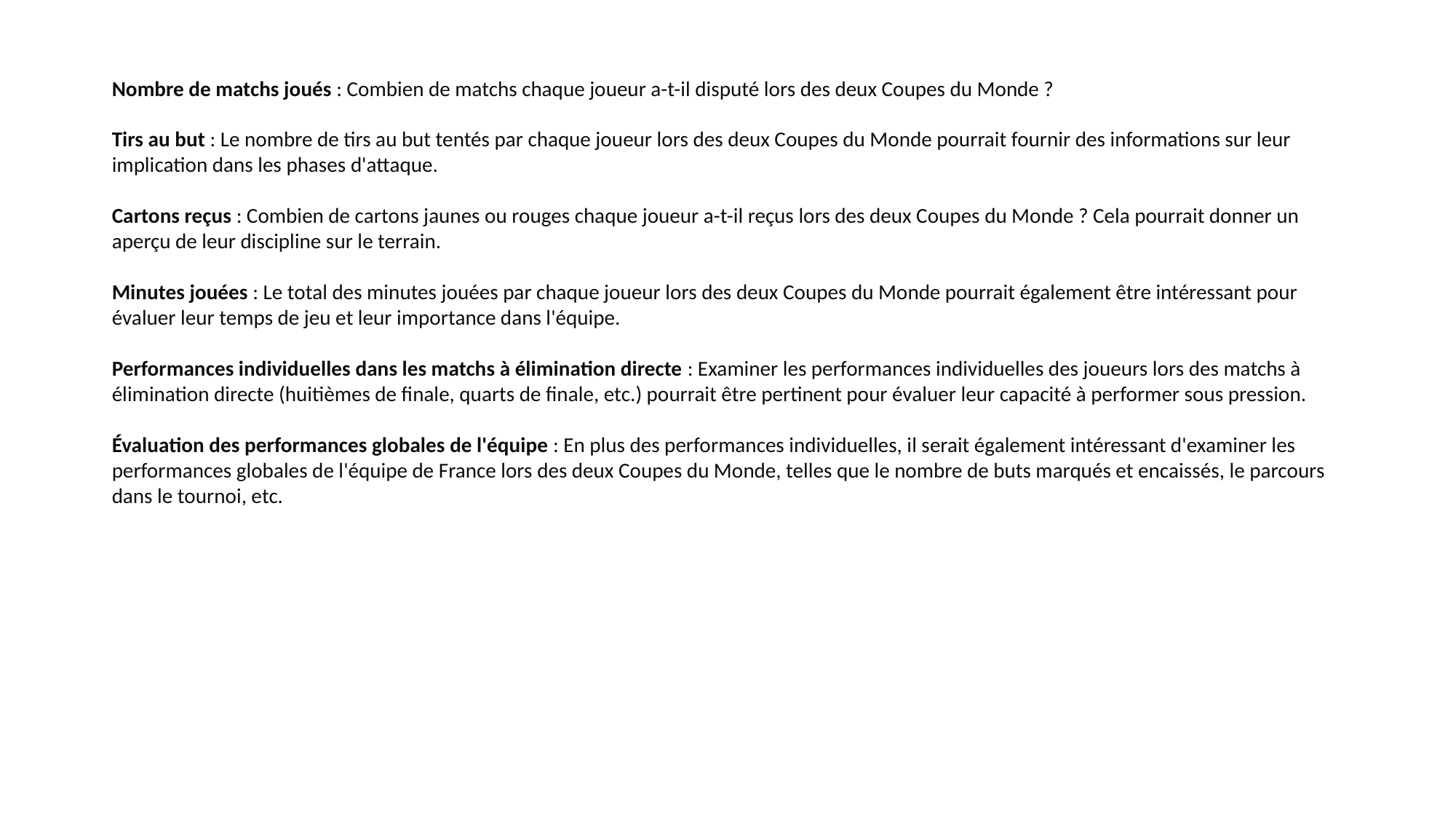

Nombre de matchs joués : Combien de matchs chaque joueur a-t-il disputé lors des deux Coupes du Monde ?

Tirs au but : Le nombre de tirs au but tentés par chaque joueur lors des deux Coupes du Monde pourrait fournir des informations sur leur implication dans les phases d'attaque.

Cartons reçus : Combien de cartons jaunes ou rouges chaque joueur a-t-il reçus lors des deux Coupes du Monde ? Cela pourrait donner un aperçu de leur discipline sur le terrain.

Minutes jouées : Le total des minutes jouées par chaque joueur lors des deux Coupes du Monde pourrait également être intéressant pour évaluer leur temps de jeu et leur importance dans l'équipe.

Performances individuelles dans les matchs à élimination directe : Examiner les performances individuelles des joueurs lors des matchs à élimination directe (huitièmes de finale, quarts de finale, etc.) pourrait être pertinent pour évaluer leur capacité à performer sous pression.

Évaluation des performances globales de l'équipe : En plus des performances individuelles, il serait également intéressant d'examiner les performances globales de l'équipe de France lors des deux Coupes du Monde, telles que le nombre de buts marqués et encaissés, le parcours dans le tournoi, etc.